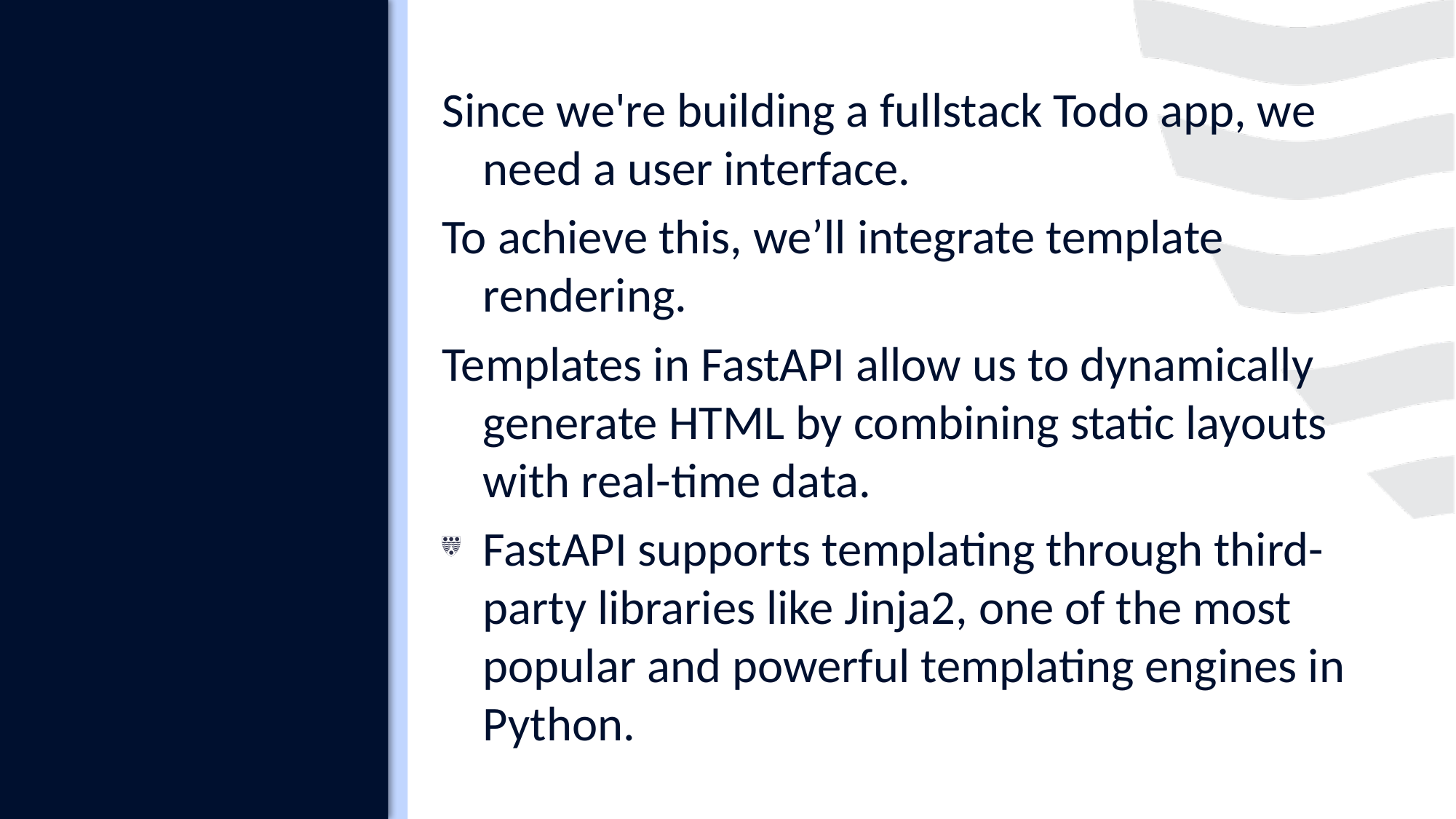

#
Since we're building a fullstack Todo app, we need a user interface.
To achieve this, we’ll integrate template rendering.
Templates in FastAPI allow us to dynamically generate HTML by combining static layouts with real-time data.
FastAPI supports templating through third-party libraries like Jinja2, one of the most popular and powerful templating engines in Python.